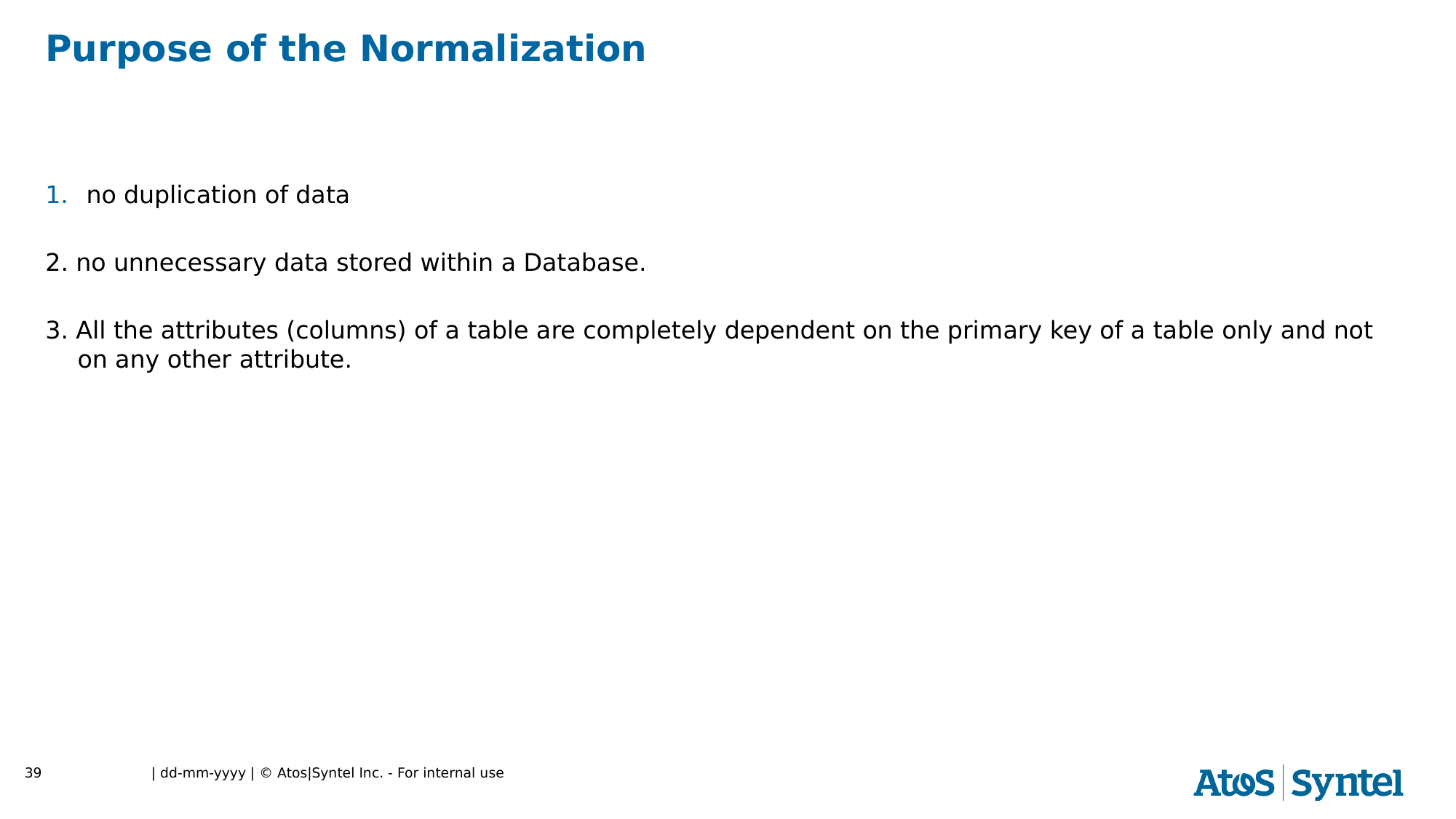

# Purpose of the Normalization
no duplication of data

2. no unnecessary data stored within a Database.

3. All the attributes (columns) of a table are completely dependent on the primary key of a table only and not on any other attribute.